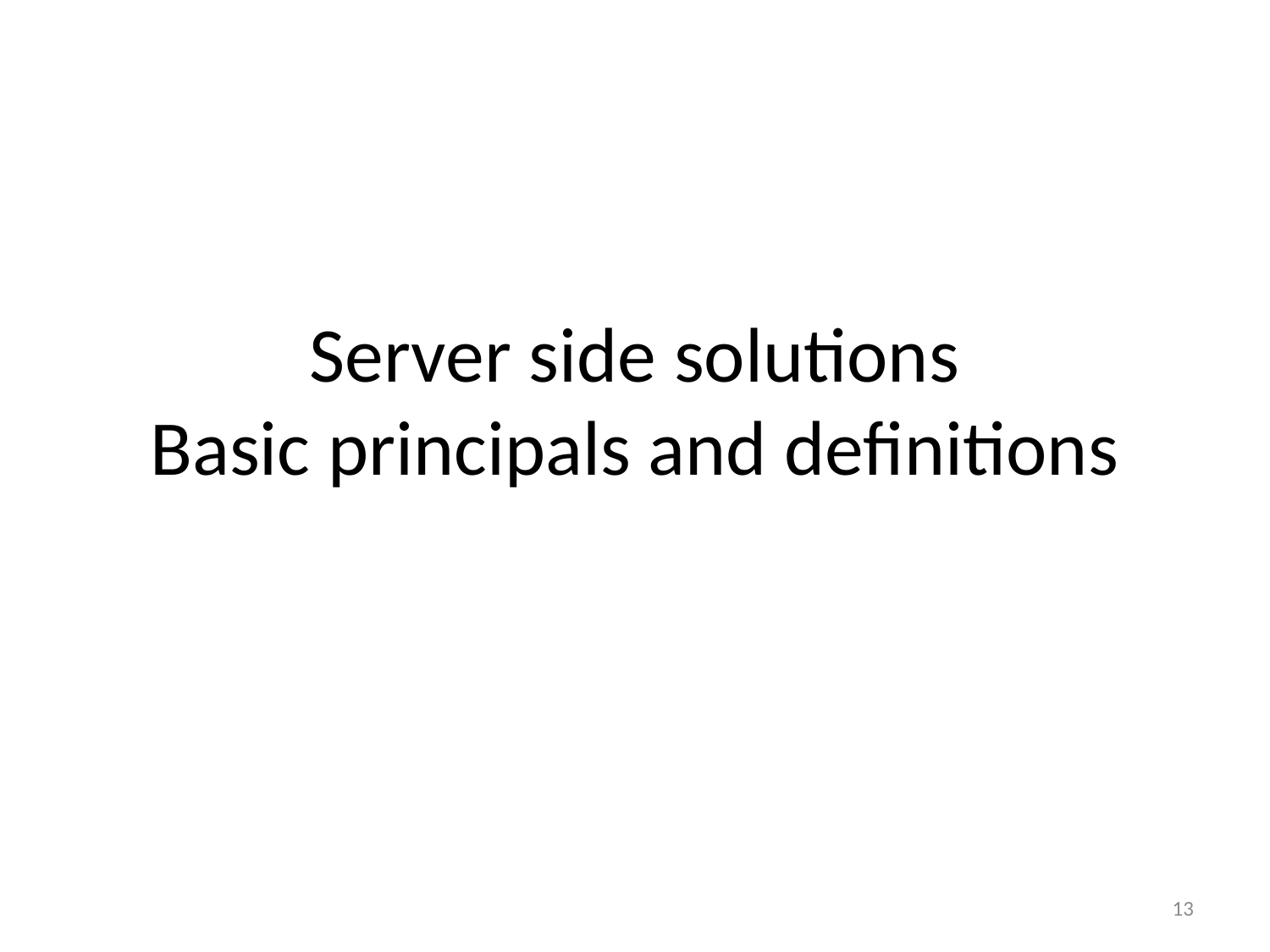

# Server side solutions Basic principals and definitions

13